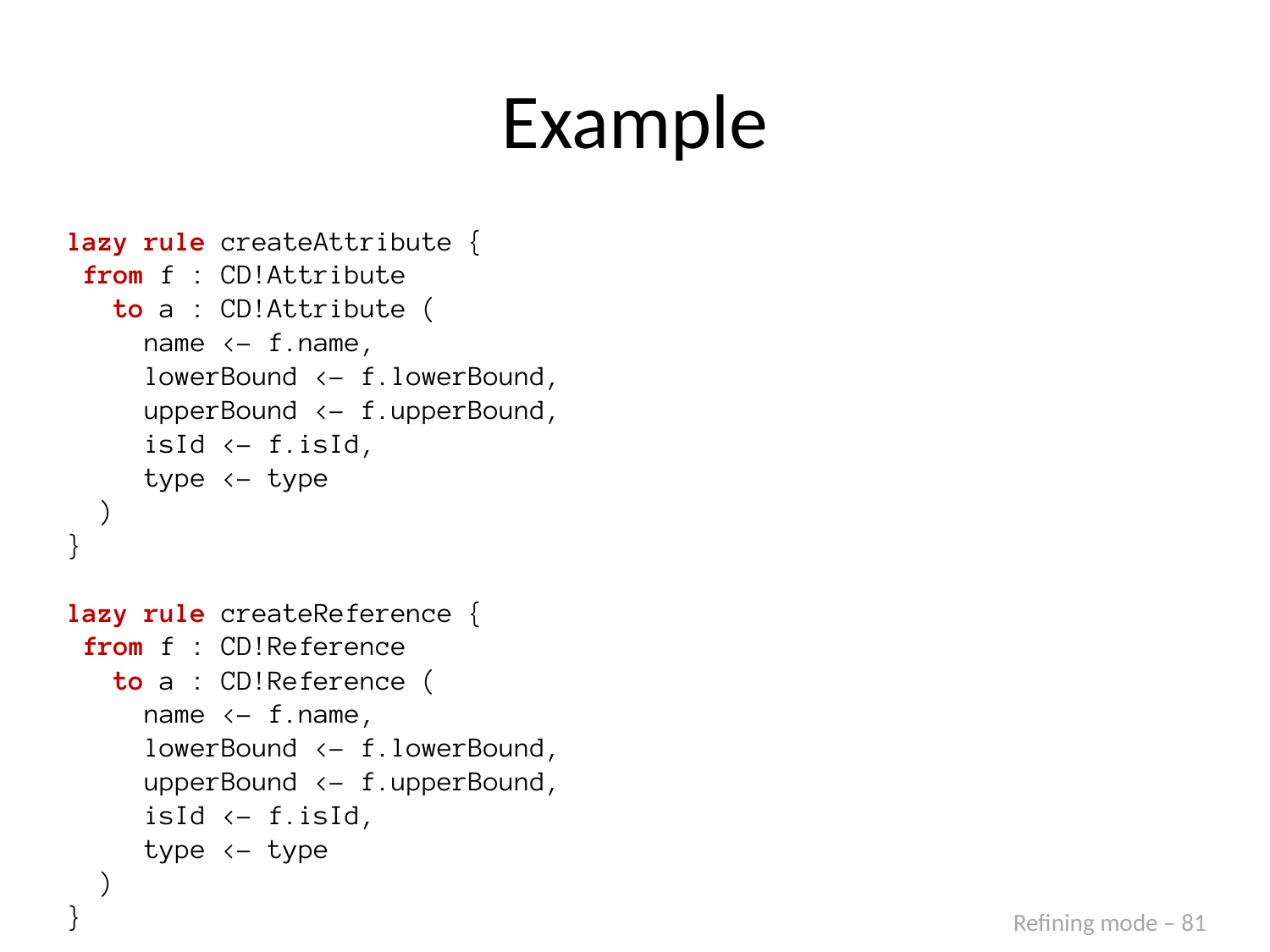

# Example
lazy rule createAttribute {
 from f : CD!Attribute
   to a : CD!Attribute (
     name <- f.name,
     lowerBound <- f.lowerBound,
     upperBound <- f.upperBound,
     isId <- f.isId,
     type <- type
  )
}

lazy rule createReference {
 from f : CD!Reference
   to a : CD!Reference (
     name <- f.name,
     lowerBound <- f.lowerBound,
     upperBound <- f.upperBound,
     isId <- f.isId,
     type <- type
  )
}

Refining mode – 81